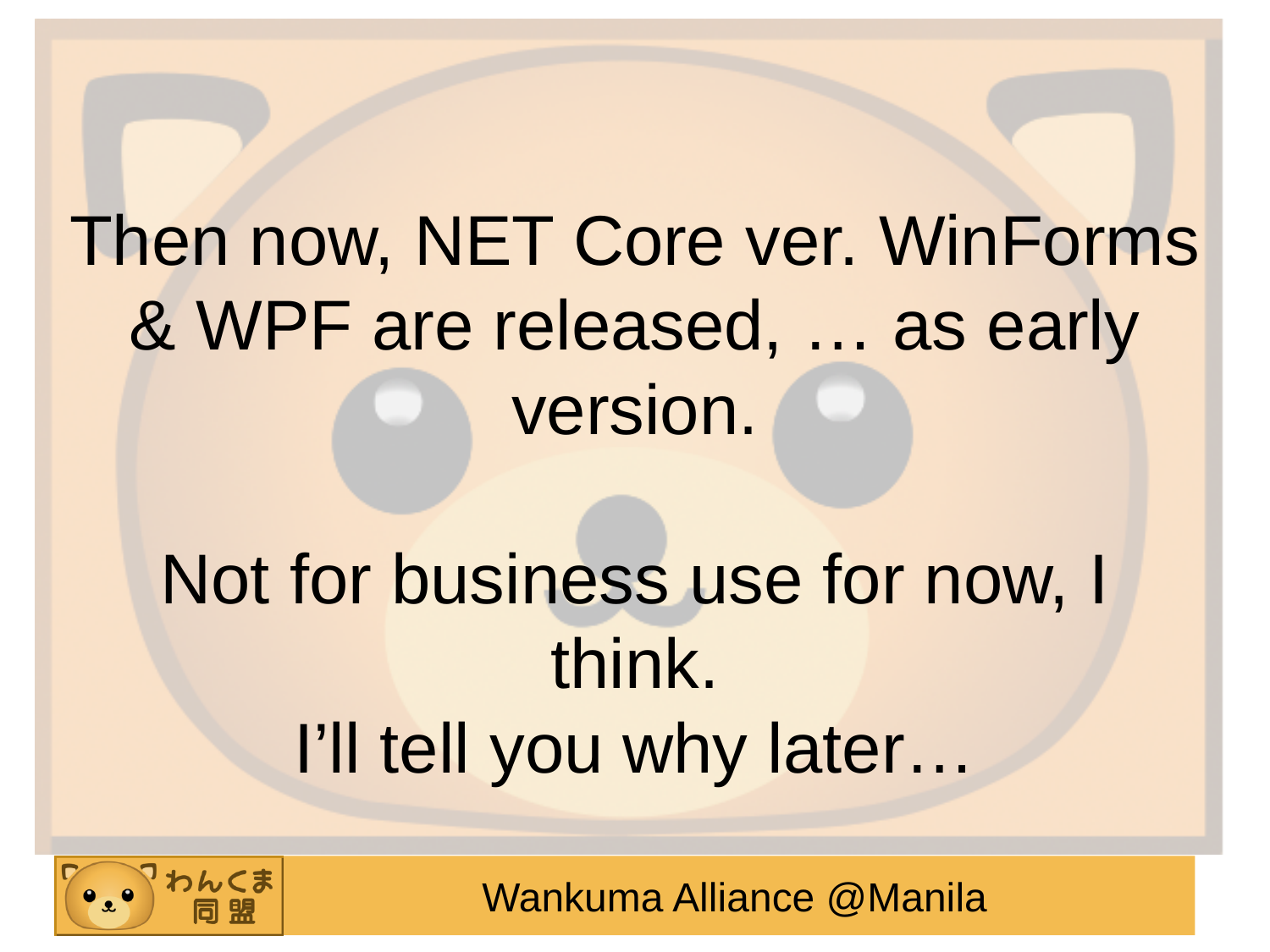

# Then now, NET Core ver. WinForms & WPF are released, … as early version. Not for business use for now, I think. I’ll tell you why later…